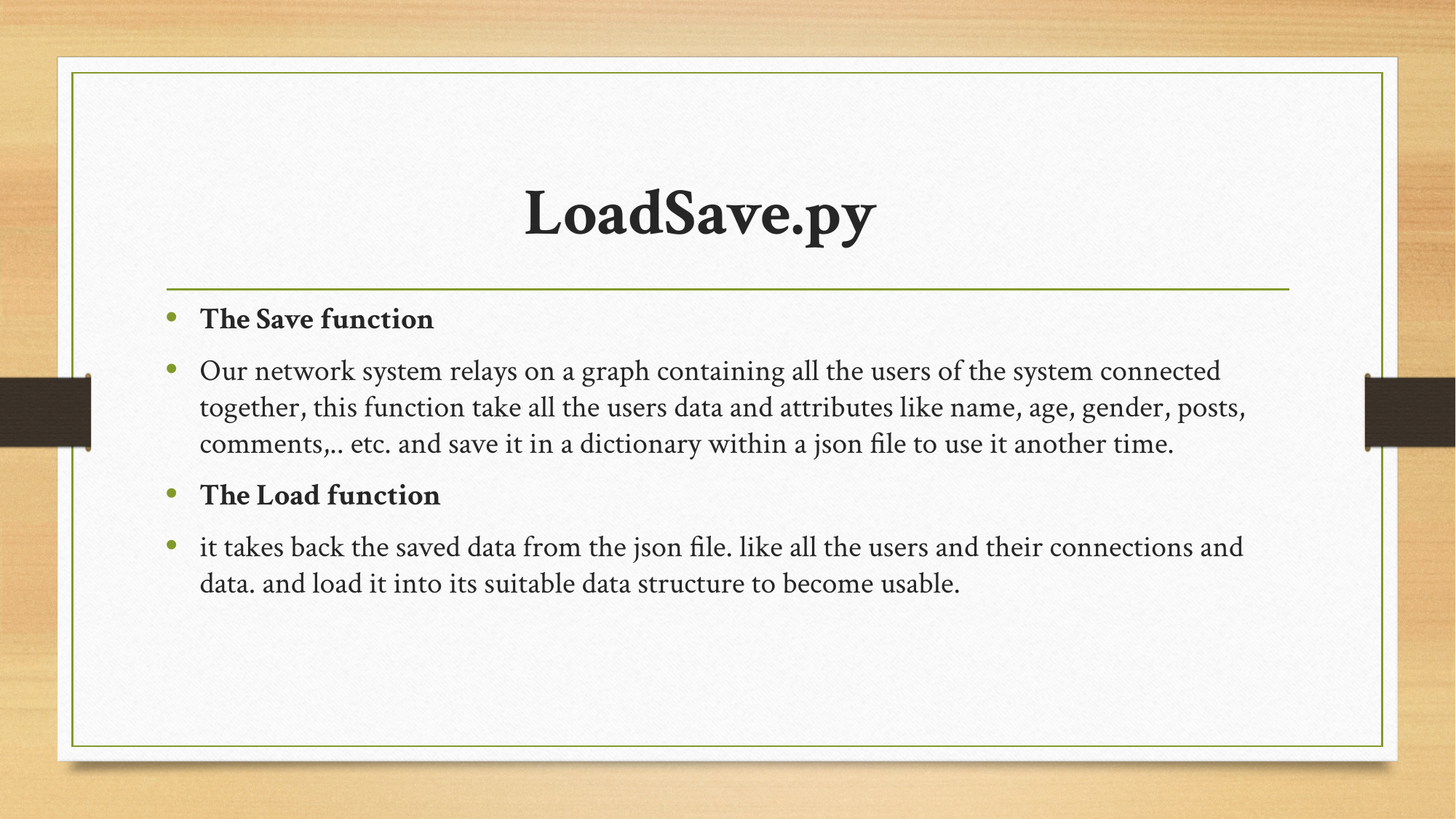

# LoadSave.py
The Save function
Our network system relays on a graph containing all the users of the system connected together, this function take all the users data and attributes like name, age, gender, posts, comments,.. etc. and save it in a dictionary within a json file to use it another time.
The Load function
it takes back the saved data from the json file. like all the users and their connections and data. and load it into its suitable data structure to become usable.